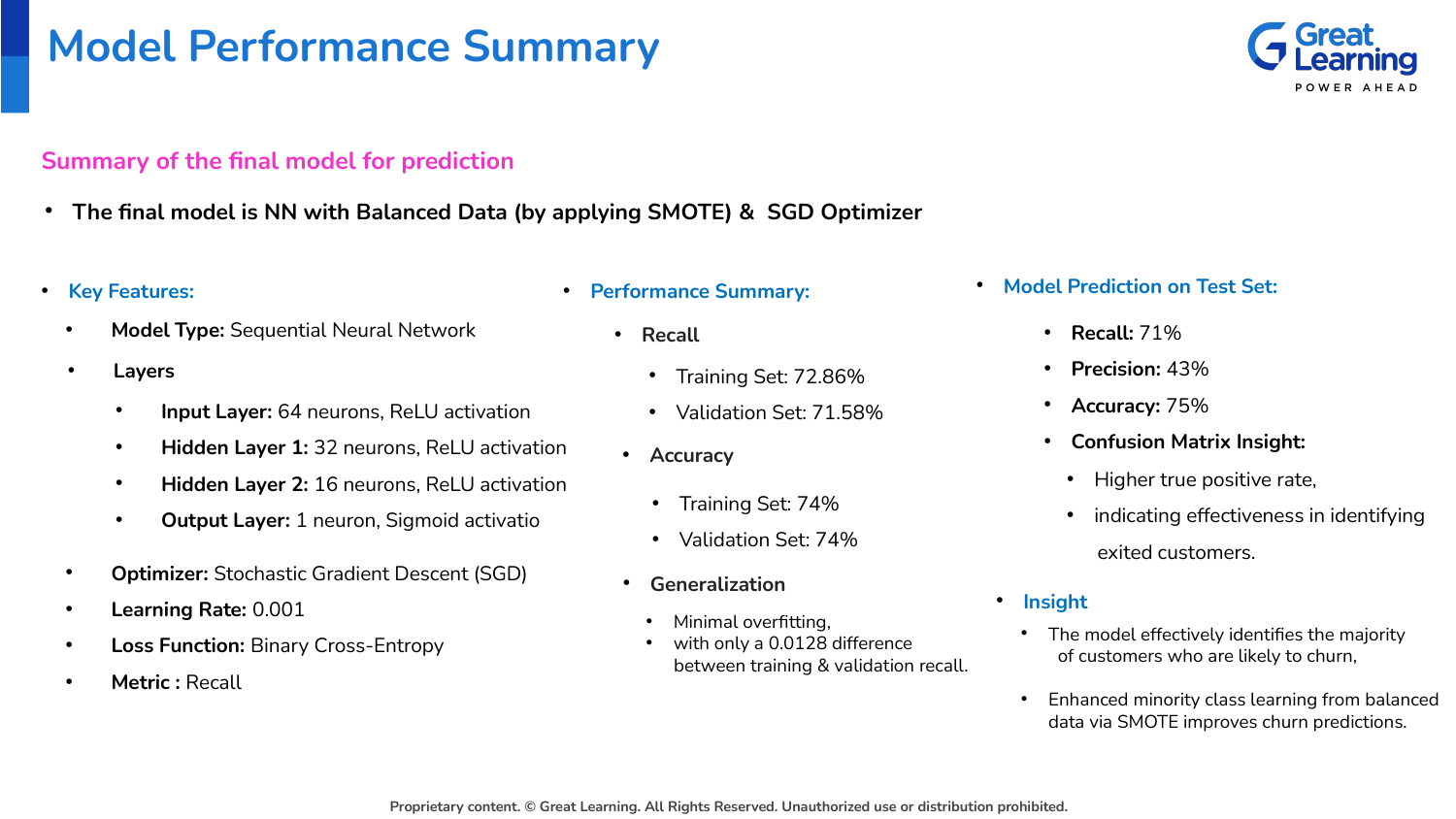

# Model Performance Summary
Summary of the final model for prediction
The final model is NN with Balanced Data (by applying SMOTE) &  SGD Optimizer
Model Prediction on Test Set:
Key Features:
Performance Summary:
Recall: 71%
Precision: 43%
Accuracy: 75%
Confusion Matrix Insight:
Model Type: Sequential Neural Network
Recall
Training Set: 72.86%
Validation Set: 71.58%
Layers
Input Layer: 64 neurons, ReLU activation
Hidden Layer 1: 32 neurons, ReLU activation
Hidden Layer 2: 16 neurons, ReLU activation
Output Layer: 1 neuron, Sigmoid activatio
Accuracy
Higher true positive rate,
indicating effectiveness in identifying
      exited customers.
Training Set: 74%
Validation Set: 74%
Optimizer: Stochastic Gradient Descent (SGD)
Learning Rate: 0.001
Loss Function: Binary Cross-Entropy
Metric : Recall
Generalization
Insight
Minimal overfitting,
with only a 0.0128 difference
      between training & validation recall.
The model effectively identifies the majority
        of customers who are likely to churn,

Enhanced minority class learning from balanced data via SMOTE improves churn predictions.